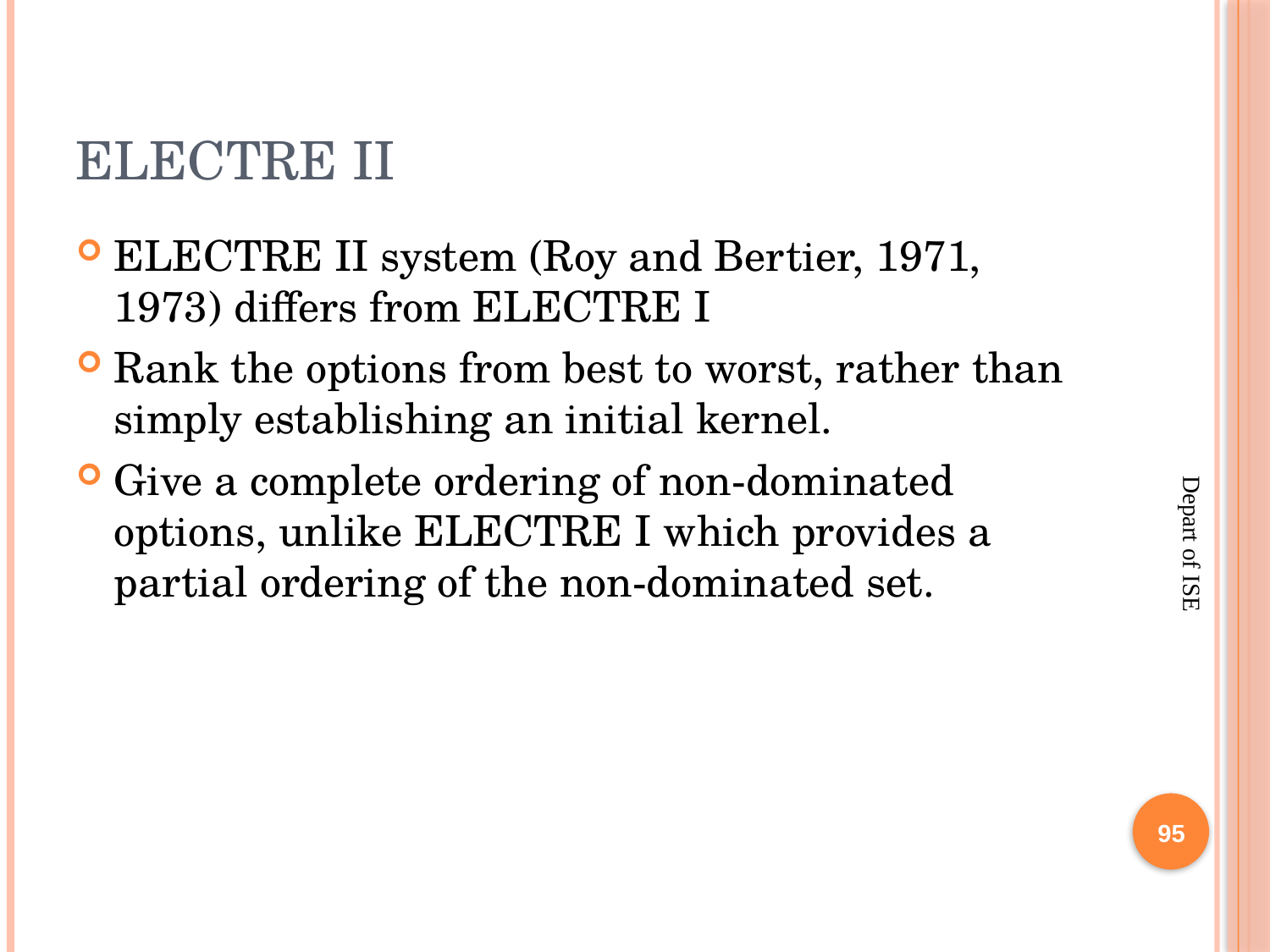

# ELECTRE II
ELECTRE II system (Roy and Bertier, 1971, 1973) differs from ELECTRE I
Rank the options from best to worst, rather than simply establishing an initial kernel.
Give a complete ordering of non-dominated options, unlike ELECTRE I which provides a partial ordering of the non-dominated set.

95
Depart of ISE